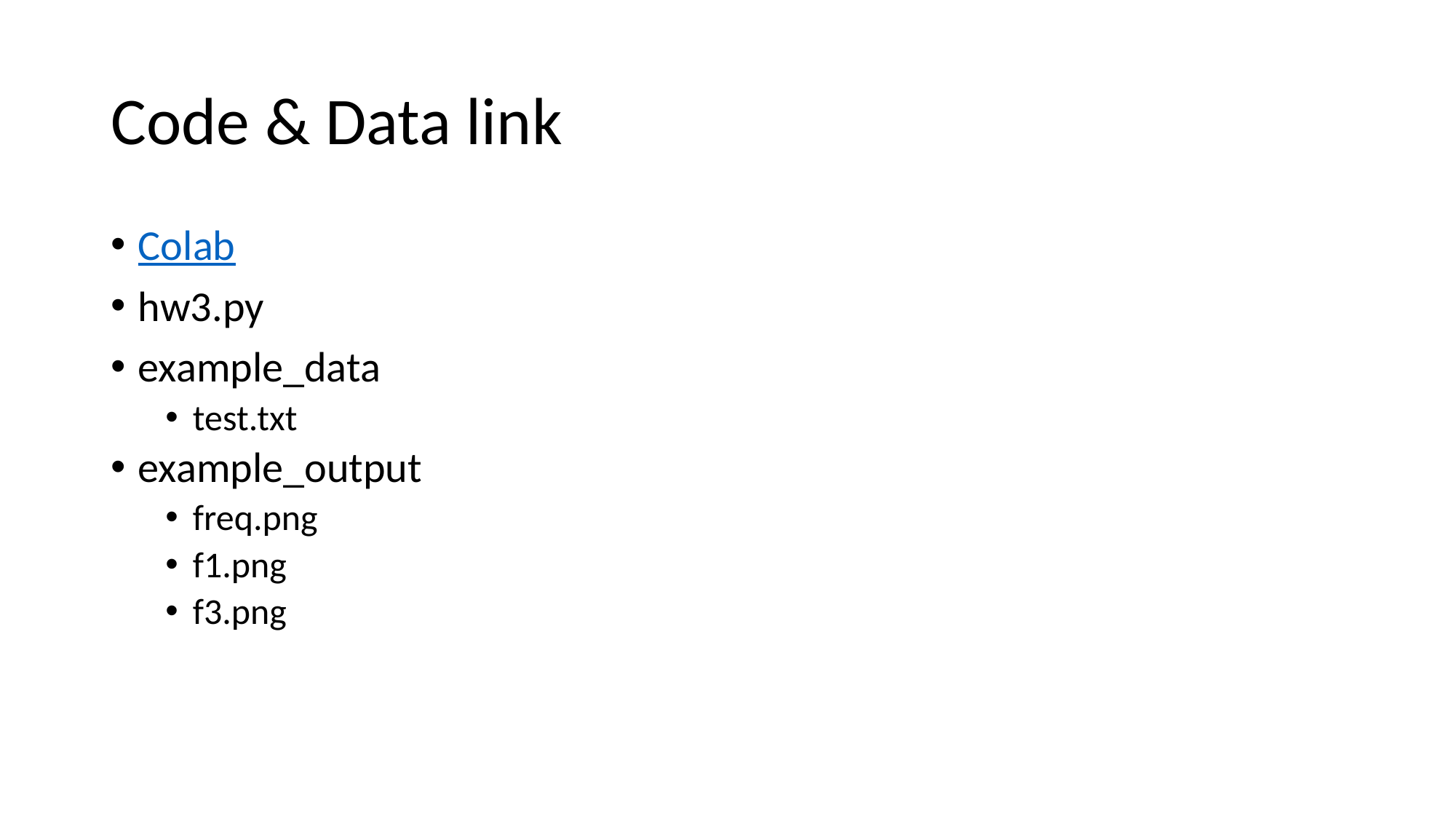

# Code & Data link
Colab
hw3.py
example_data
test.txt
example_output
freq.png
f1.png
f3.png